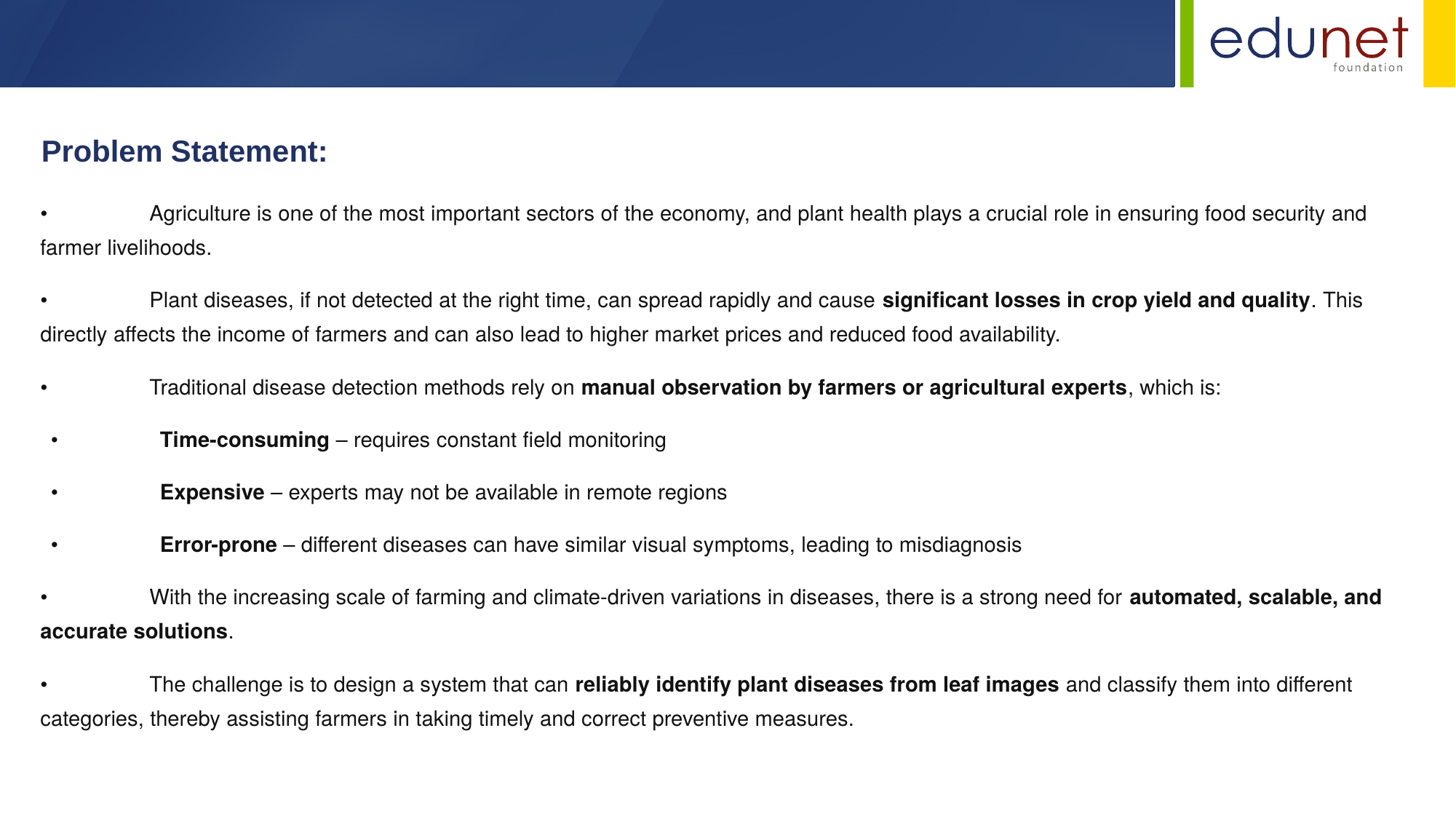

Problem Statement:
	•	Agriculture is one of the most important sectors of the economy, and plant health plays a crucial role in ensuring food security and farmer livelihoods.
	•	Plant diseases, if not detected at the right time, can spread rapidly and cause significant losses in crop yield and quality. This directly affects the income of farmers and can also lead to higher market prices and reduced food availability.
	•	Traditional disease detection methods rely on manual observation by farmers or agricultural experts, which is:
	•	Time-consuming – requires constant field monitoring
	•	Expensive – experts may not be available in remote regions
	•	Error-prone – different diseases can have similar visual symptoms, leading to misdiagnosis
	•	With the increasing scale of farming and climate-driven variations in diseases, there is a strong need for automated, scalable, and accurate solutions.
	•	The challenge is to design a system that can reliably identify plant diseases from leaf images and classify them into different categories, thereby assisting farmers in taking timely and correct preventive measures.